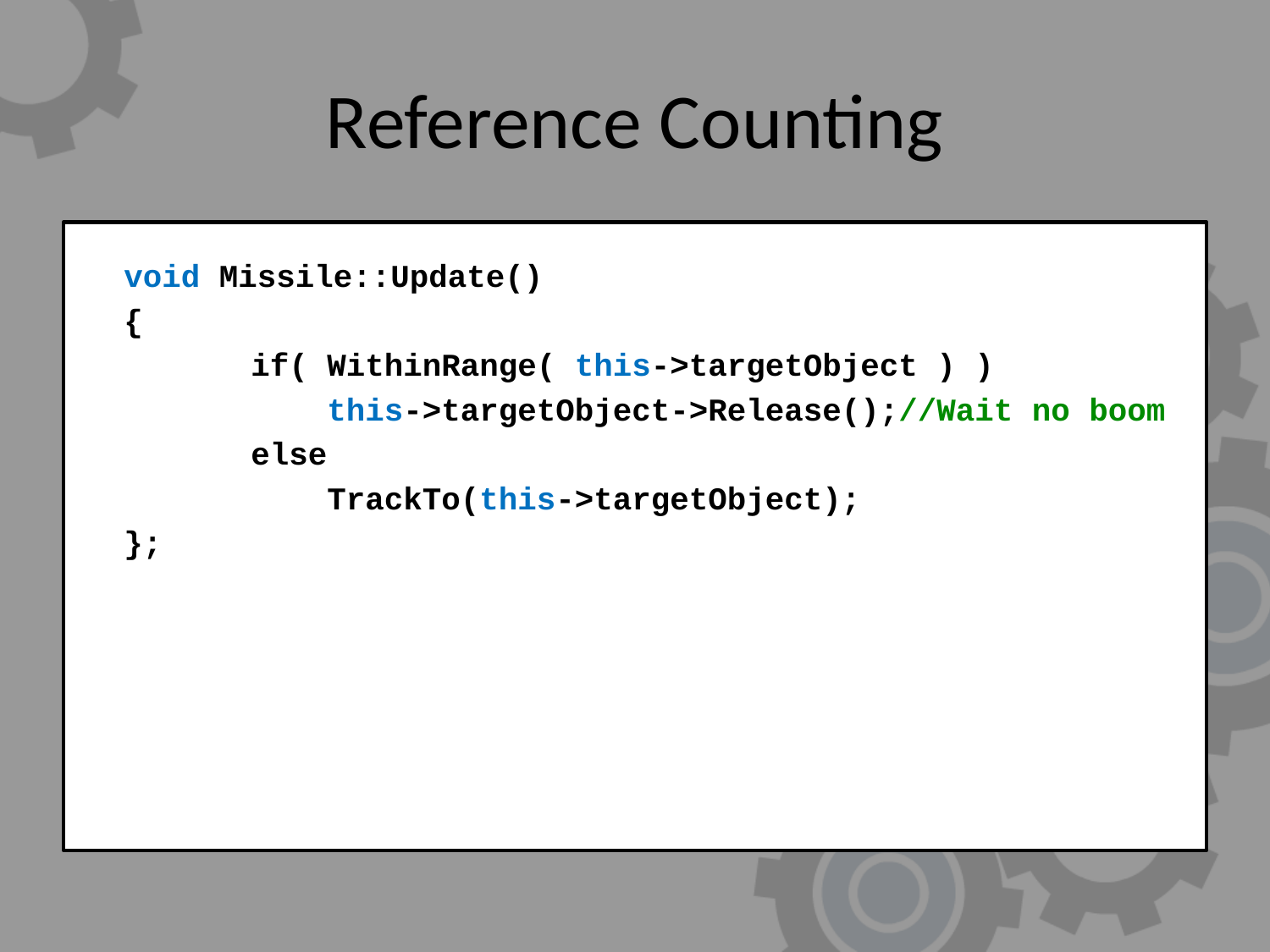

# Reference Counting

	void Missile::Update()
	{
		if( WithinRange( this->targetObject ) )
		    this->targetObject->Release();//Wait no boom
		else
		    TrackTo(this->targetObject);
	};